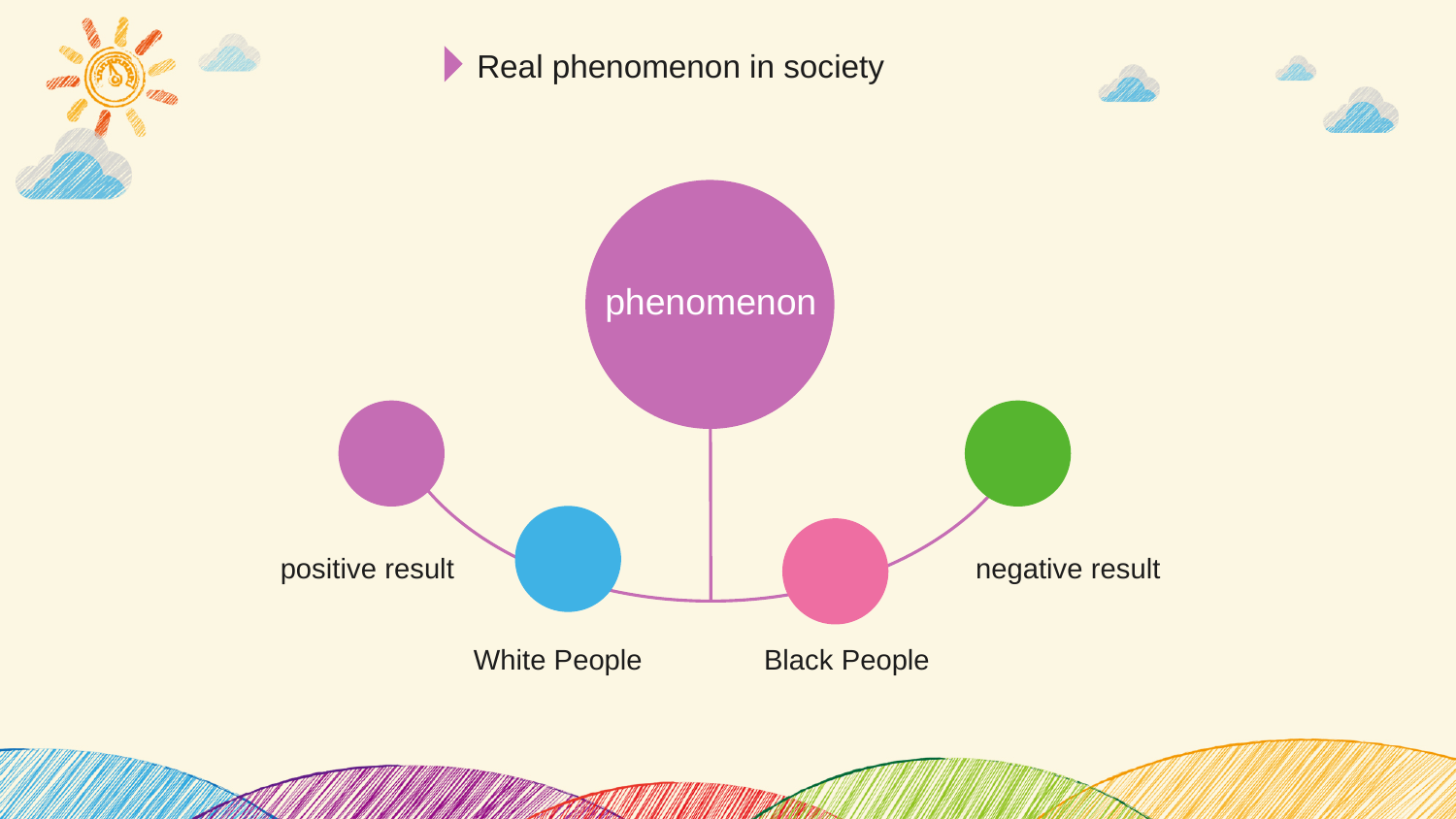

Real phenomenon in society

phenomenon

positive result
negative result
White People
Black People